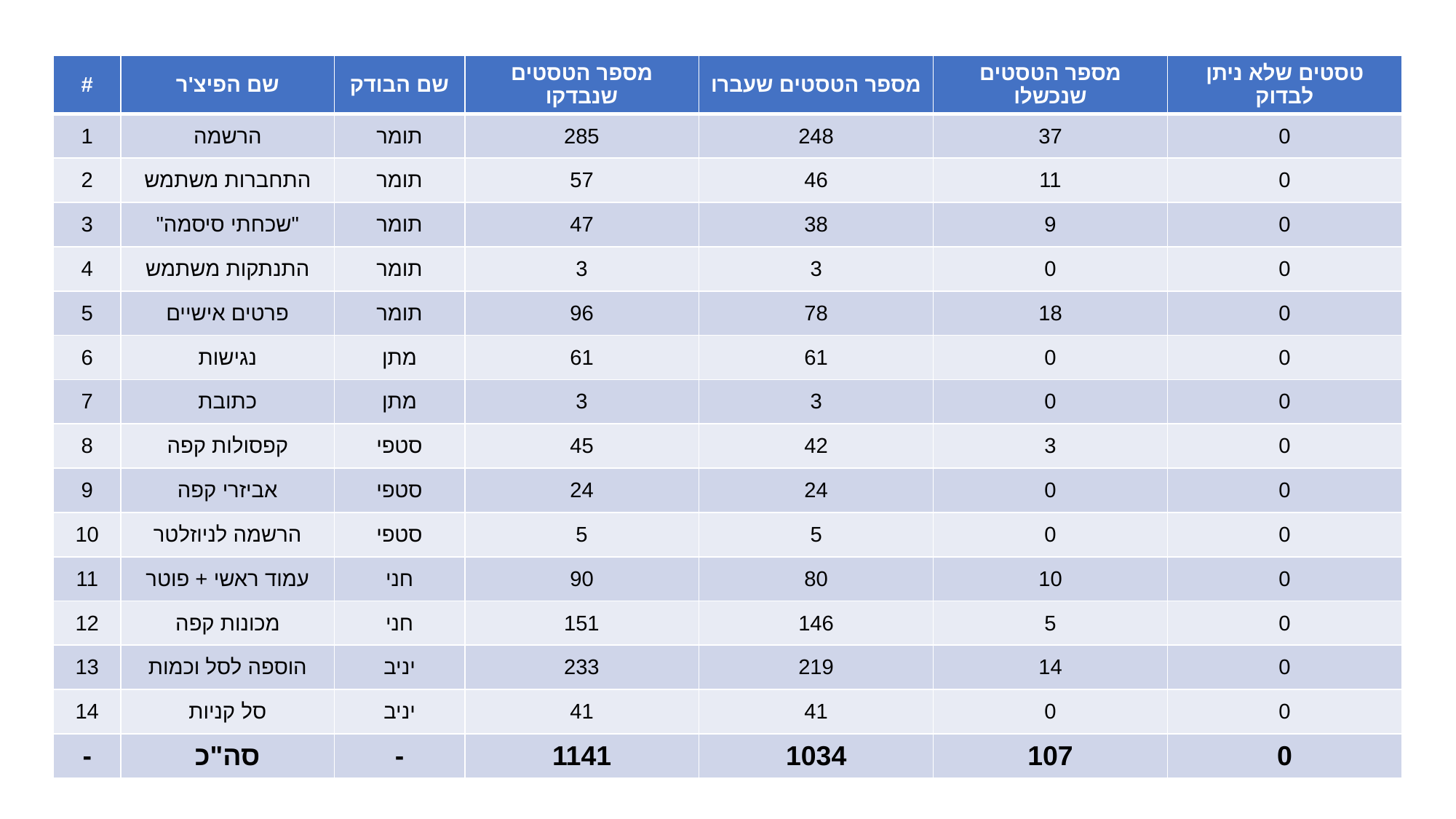

| # | שם הפיצ'ר | שם הבודק | מספר הטסטים שנבדקו | מספר הטסטים שעברו | מספר הטסטים שנכשלו | טסטים שלא ניתן לבדוק |
| --- | --- | --- | --- | --- | --- | --- |
| 1 | הרשמה | תומר | 285 | 248 | 37 | 0 |
| 2 | התחברות משתמש | תומר | 57 | 46 | 11 | 0 |
| 3 | "שכחתי סיסמה" | תומר | 47 | 38 | 9 | 0 |
| 4 | התנתקות משתמש | תומר | 3 | 3 | 0 | 0 |
| 5 | פרטים אישיים | תומר | 96 | 78 | 18 | 0 |
| 6 | נגישות | מתן | 61 | 61 | 0 | 0 |
| 7 | כתובת | מתן | 3 | 3 | 0 | 0 |
| 8 | קפסולות קפה | סטפי | 45 | 42 | 3 | 0 |
| 9 | אביזרי קפה | סטפי | 24 | 24 | 0 | 0 |
| 10 | הרשמה לניוזלטר | סטפי | 5 | 5 | 0 | 0 |
| 11 | עמוד ראשי + פוטר | חני | 90 | 80 | 10 | 0 |
| 12 | מכונות קפה | חני | 151 | 146 | 5 | 0 |
| 13 | הוספה לסל וכמות | יניב | 233 | 219 | 14 | 0 |
| 14 | סל קניות | יניב | 41 | 41 | 0 | 0 |
| - | סה"כ | - | 1141 | 1034 | 107 | 0 |